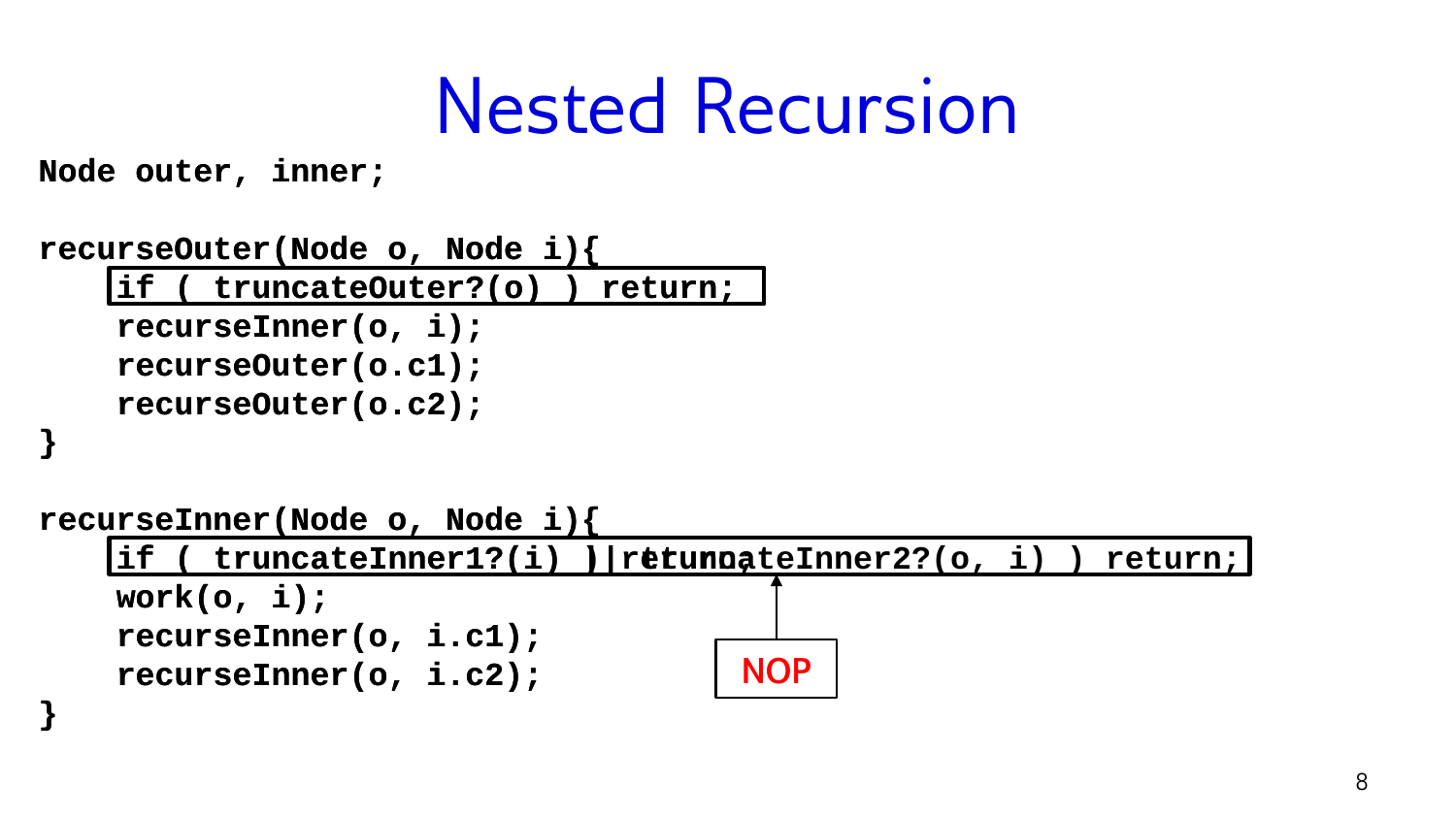

# Nested Recursion
Node outer, inner;

recurseOuter(Node o, Node i){
    if ( truncateOuter?(o) ) return;
    recurseInner(o, i);
    recurseOuter(o.c1);
    recurseOuter(o.c2);
}

recurseInner(Node o, Node i){
    if ( truncateInner1?(i) || truncateInner2?(o, i) ) return;
    work(o, i);
    recurseInner(o, i.c1);
    recurseInner(o, i.c2);
}

Node outer, inner;

recurseOuter(Node o, Node i){
    if ( truncateOuter?(o) ) return;
    recurseInner(o, i);
    recurseOuter(o.c1);
    recurseOuter(o.c2);
}

recurseInner(Node o, Node i){
    if ( truncateInner1?(i) ) return;
    work(o, i);
    recurseInner(o, i.c1);
    recurseInner(o, i.c2);
}

NOP
8